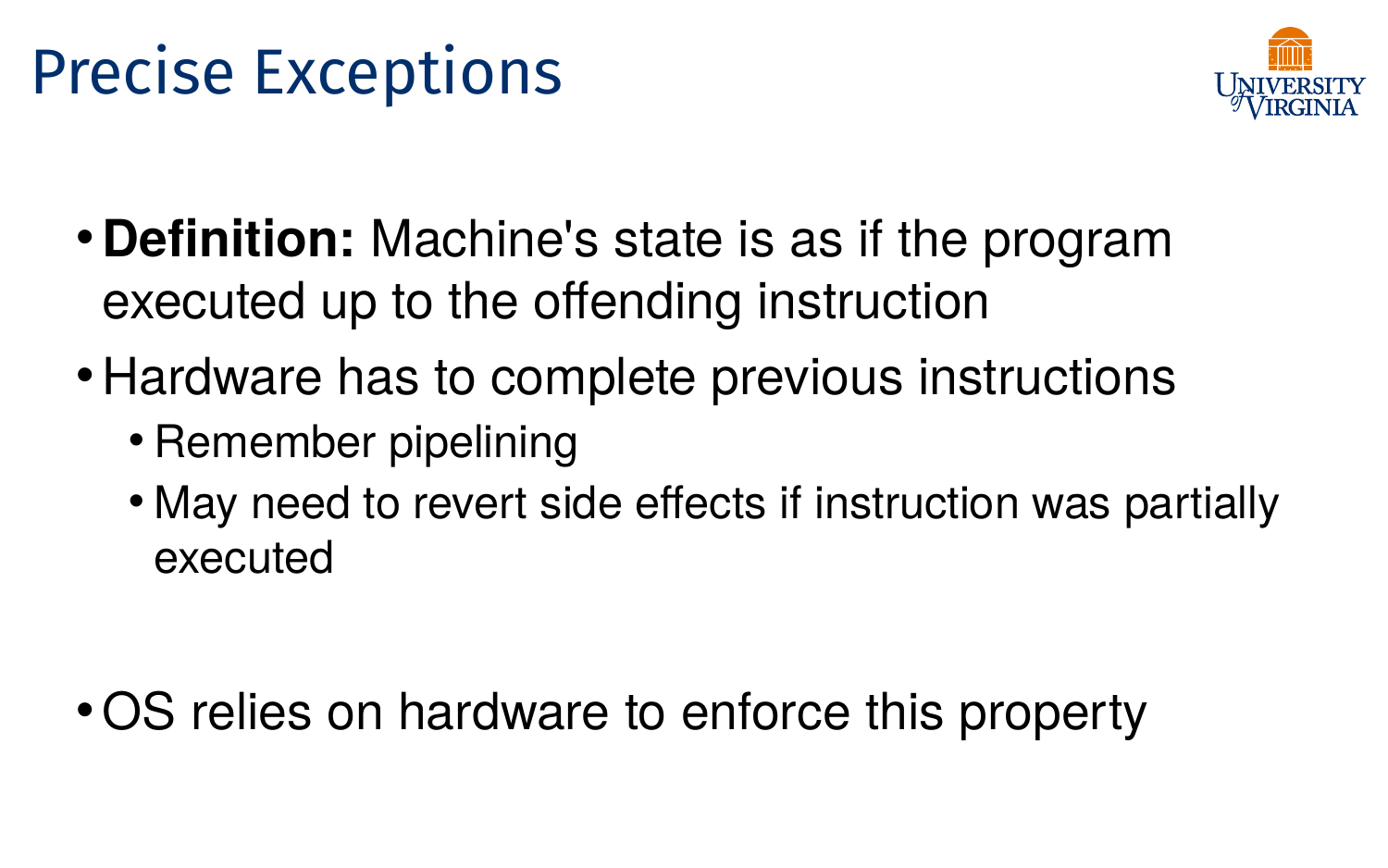

# Precise Exceptions
Definition: Machine's state is as if the program executed up to the offending instruction
Hardware has to complete previous instructions
Remember pipelining
May need to revert side effects if instruction was partially executed

OS relies on hardware to enforce this property